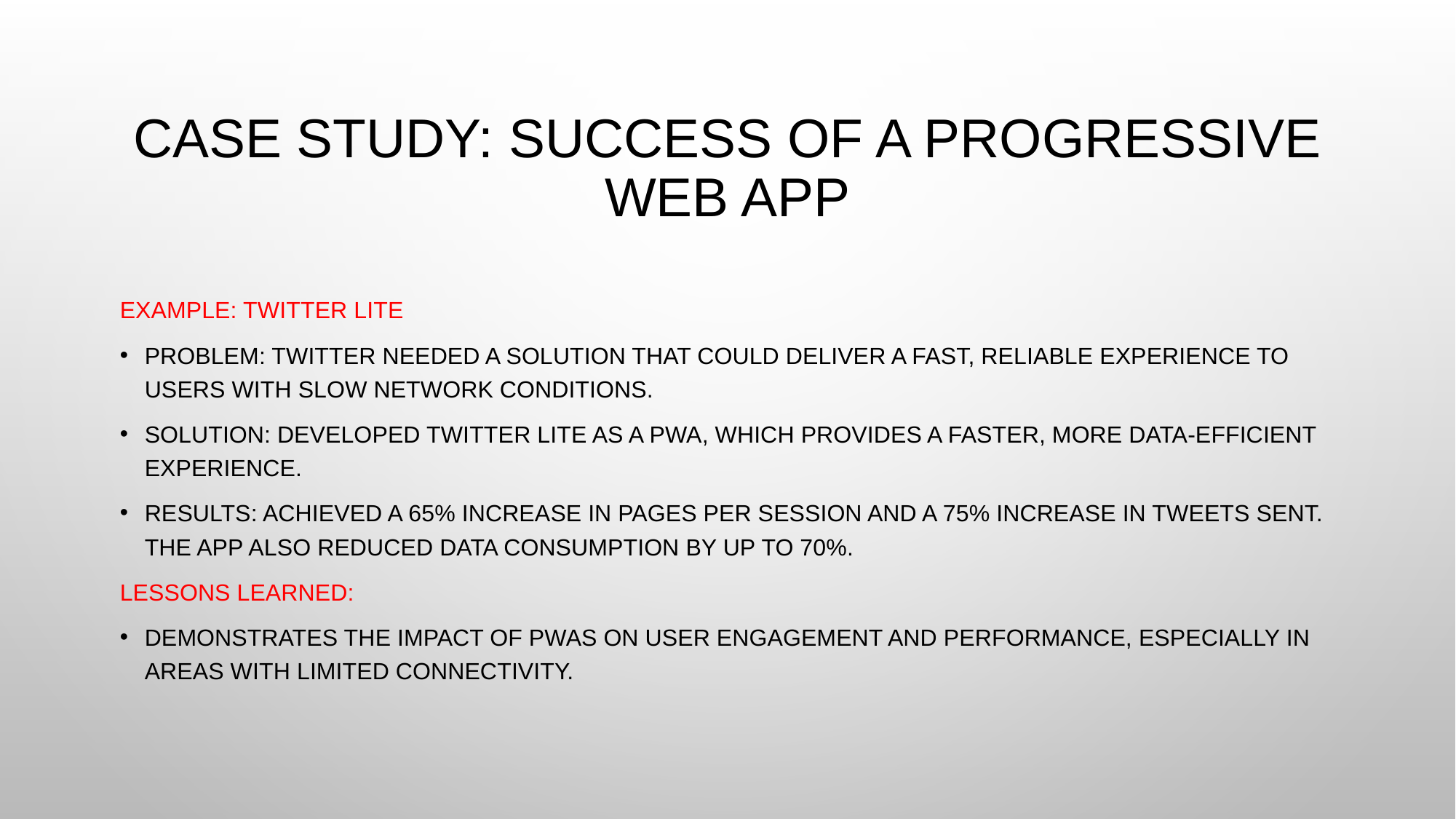

# Case Study: Success of a Progressive Web App
Example: Twitter Lite
Problem: Twitter needed a solution that could deliver a fast, reliable experience to users with slow network conditions.
Solution: Developed Twitter Lite as a PWA, which provides a faster, more data-efficient experience.
Results: Achieved a 65% increase in pages per session and a 75% increase in Tweets sent. The app also reduced data consumption by up to 70%.
Lessons Learned:
Demonstrates the impact of PWAs on user engagement and performance, especially in areas with limited connectivity.